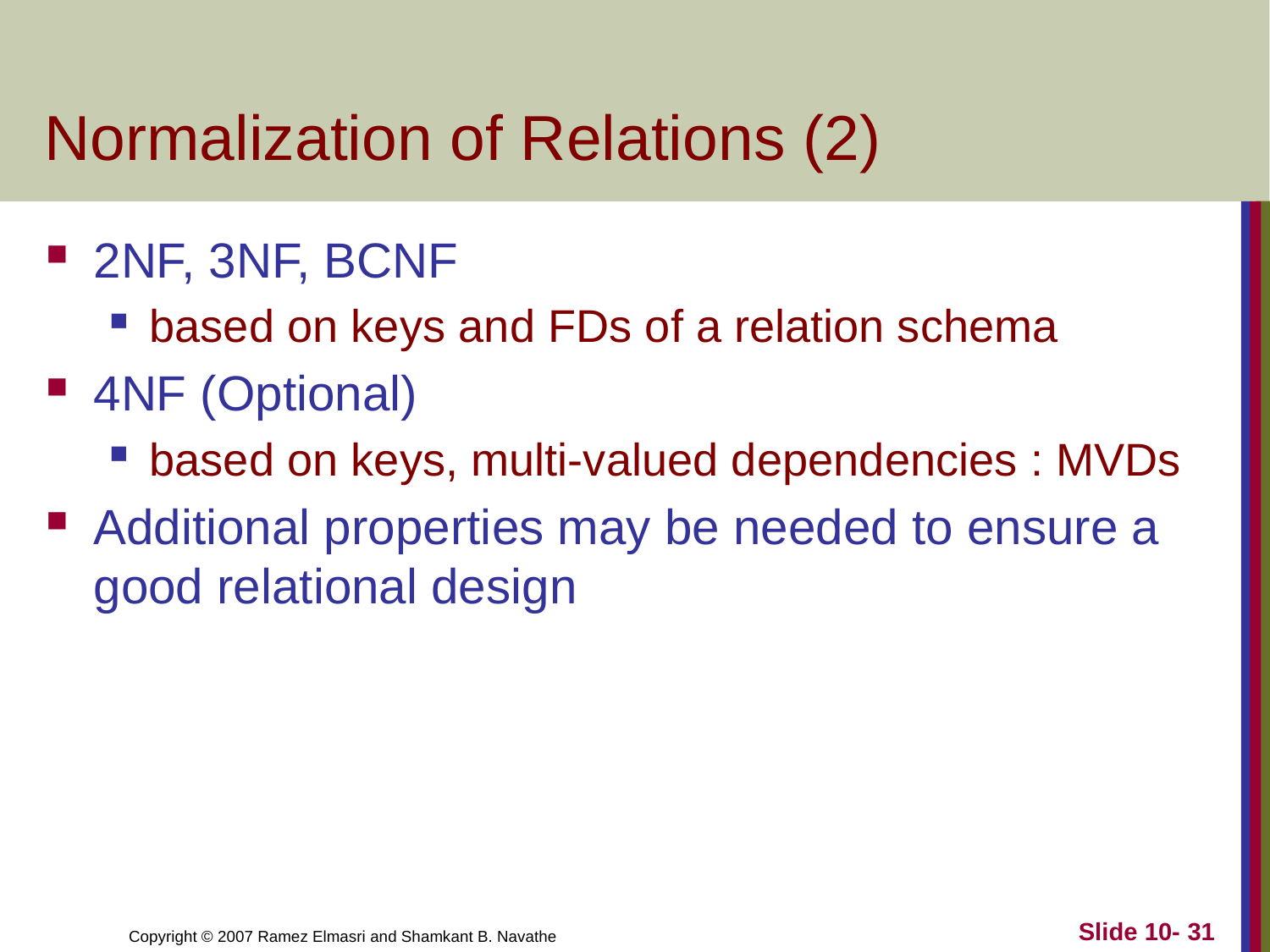

# Normalization of Relations (2)
2NF, 3NF, BCNF
based on keys and FDs of a relation schema
4NF (Optional)
based on keys, multi-valued dependencies : MVDs
Additional properties may be needed to ensure a good relational design
Slide 10- 31